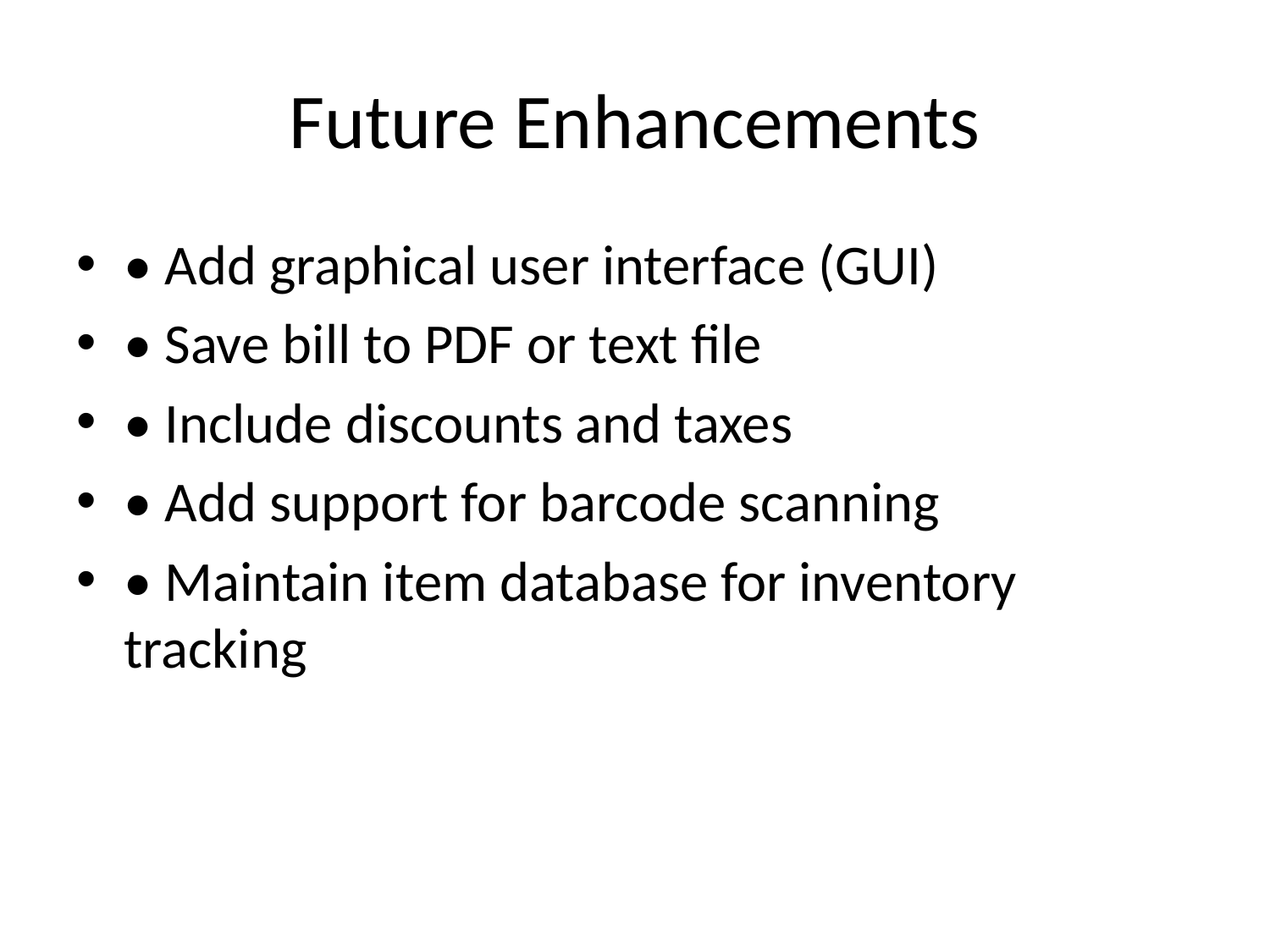

# Future Enhancements
• Add graphical user interface (GUI)
• Save bill to PDF or text file
• Include discounts and taxes
• Add support for barcode scanning
• Maintain item database for inventory tracking